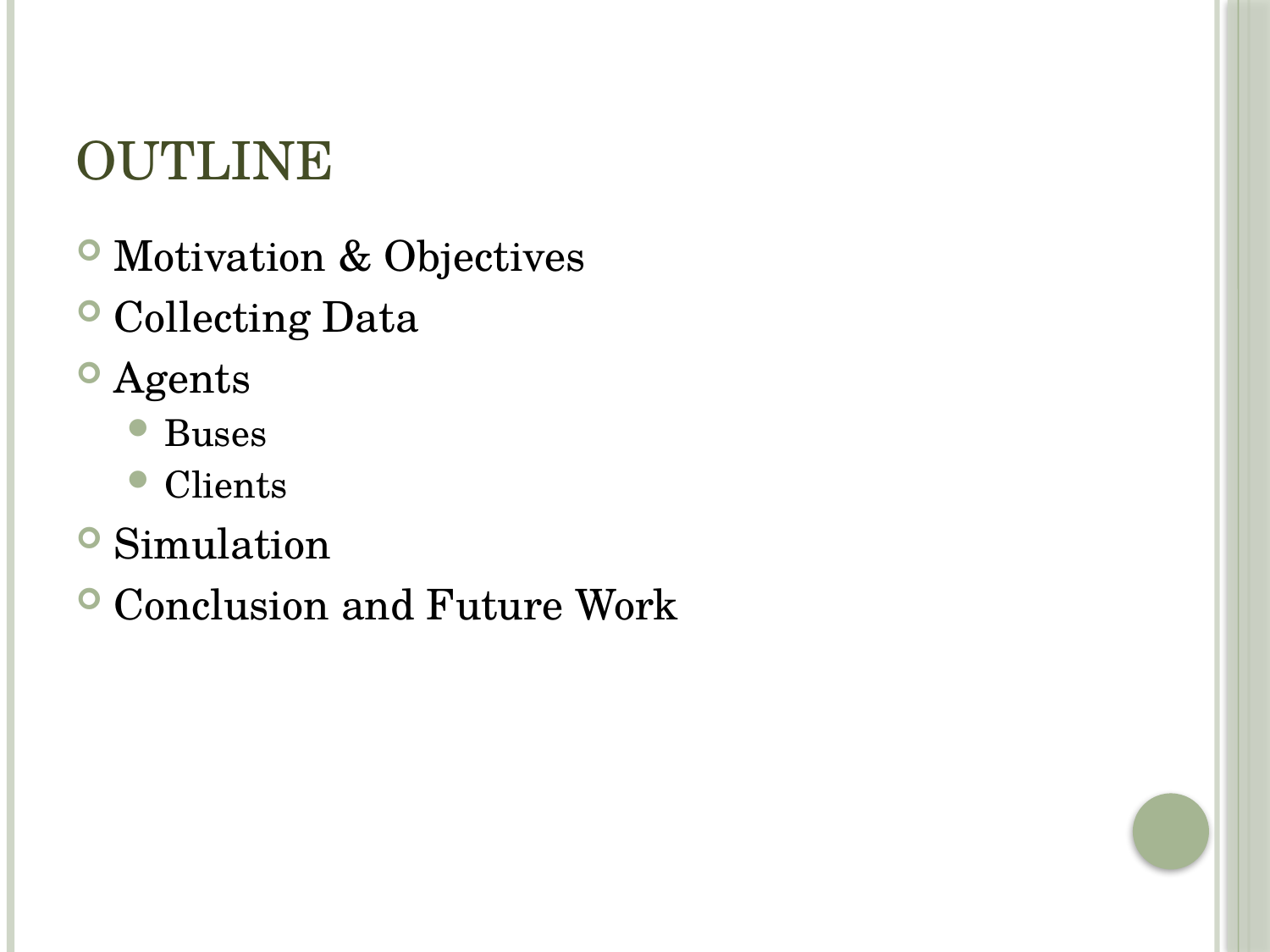

# Outline
Motivation & Objectives
Collecting Data
Agents
Buses
Clients
Simulation
Conclusion and Future Work